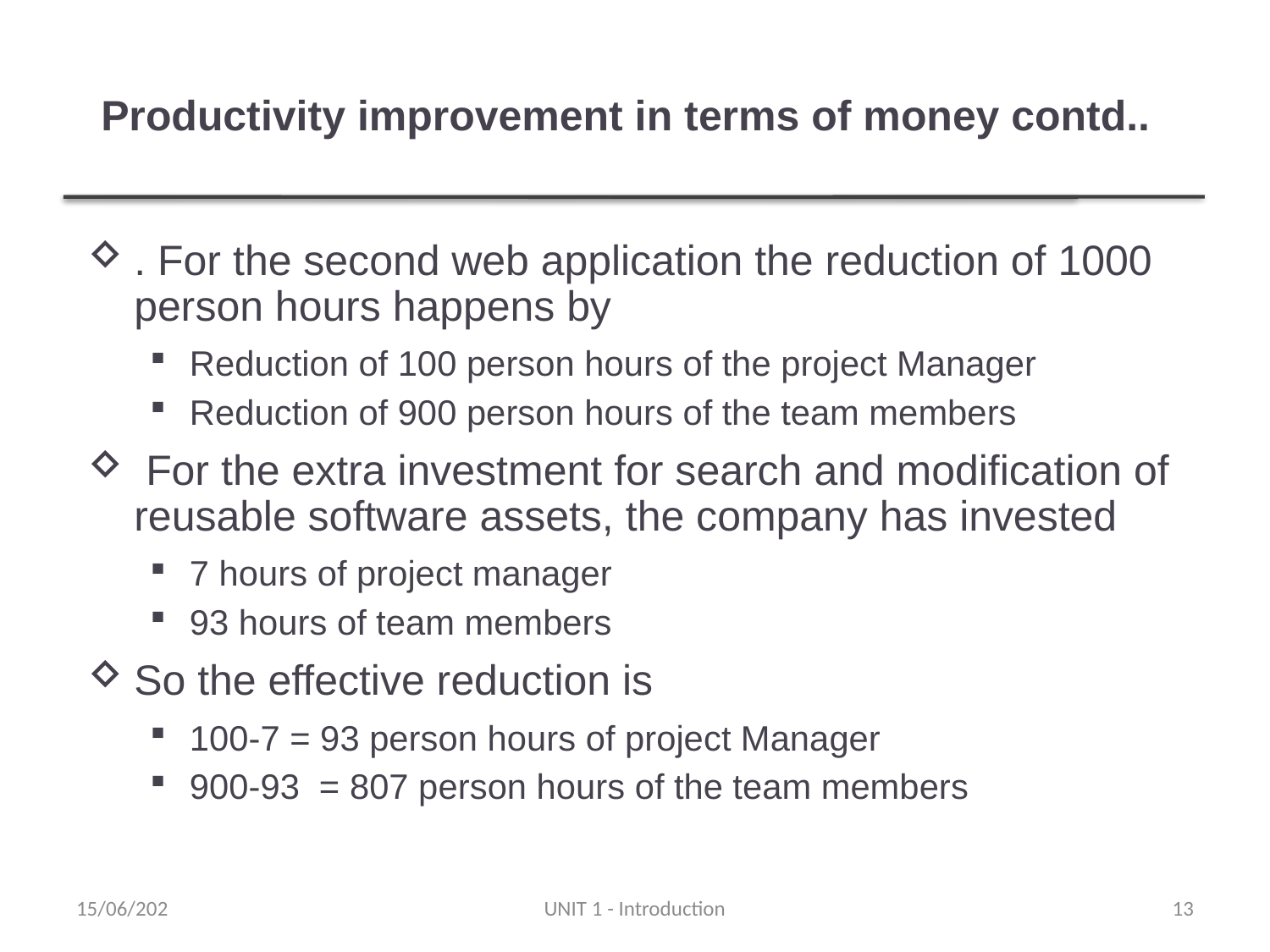

# Productivity improvement in terms of money contd..
. For the second web application the reduction of 1000 person hours happens by
Reduction of 100 person hours of the project Manager
Reduction of 900 person hours of the team members
 For the extra investment for search and modification of reusable software assets, the company has invested
7 hours of project manager
93 hours of team members
So the effective reduction is
100-7 = 93 person hours of project Manager
900-93  = 807 person hours of the team members

15/06/202
UNIT 1 - Introduction
13